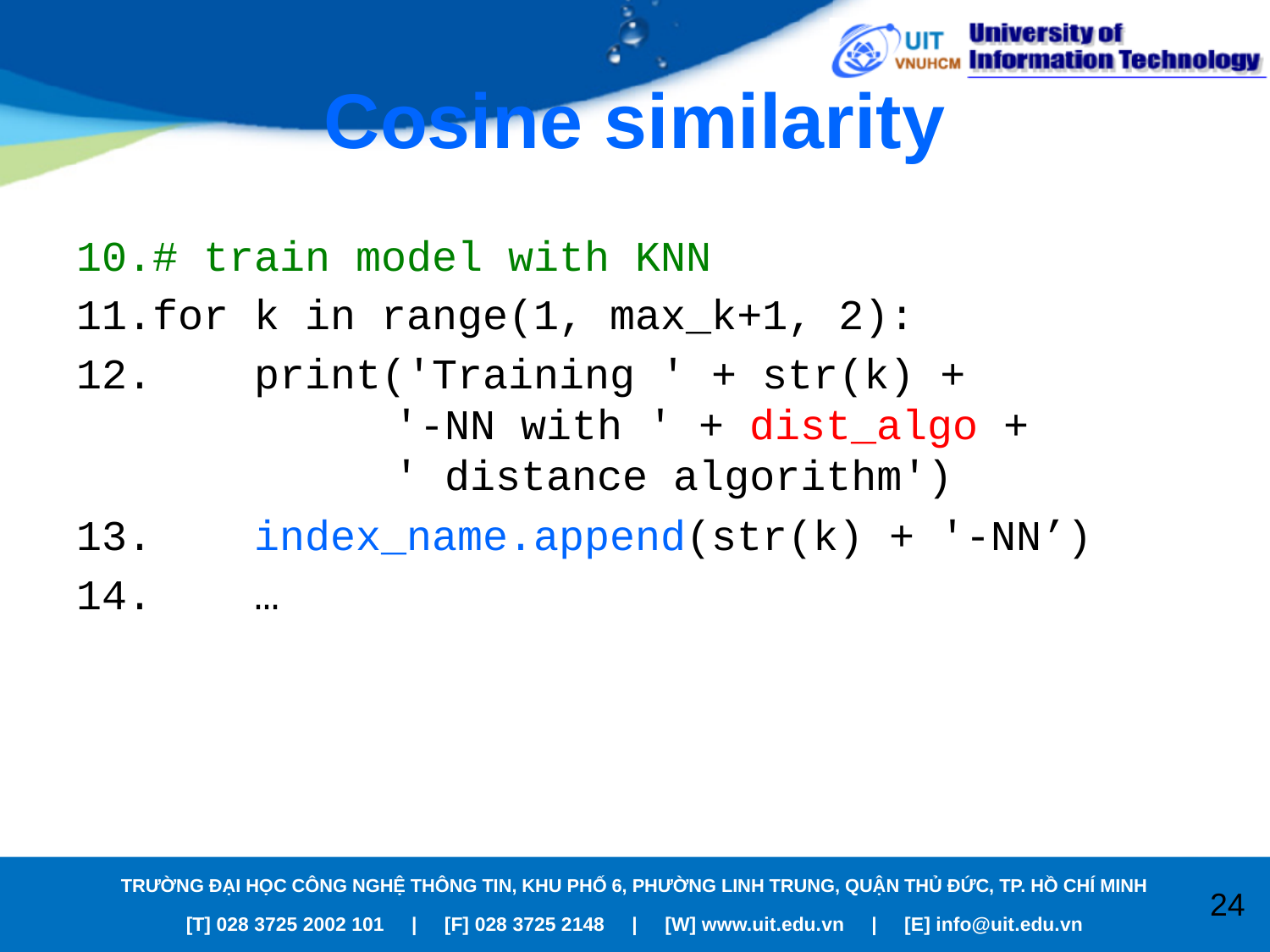

# Cosine similarity
# train model with KNN
for k in range(1, max_k+1, 2):
    print('Training ' + str(k) +
          '-NN with ' + dist_algo +
          ' distance algorithm')
    index_name.append(str(k) + '-NN’)
    …